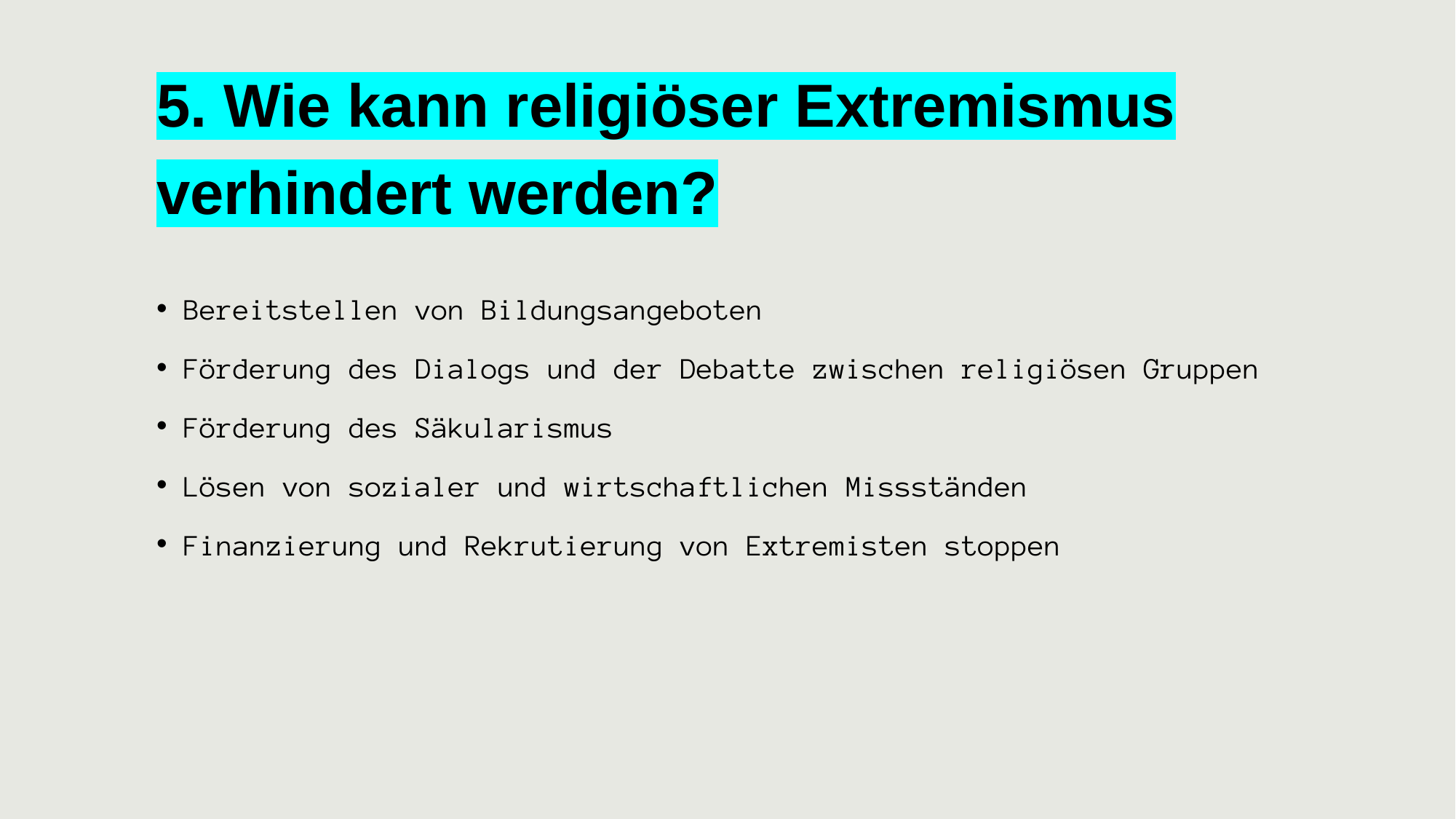

# 5. Wie kann religiöser Extremismus verhindert werden?
Bereitstellen von Bildungsangeboten
Förderung des Dialogs und der Debatte zwischen religiösen Gruppen
Förderung des Säkularismus
Lösen von sozialer und wirtschaftlichen Missständen
Finanzierung und Rekrutierung von Extremisten stoppen
Danke fürs Zuhören